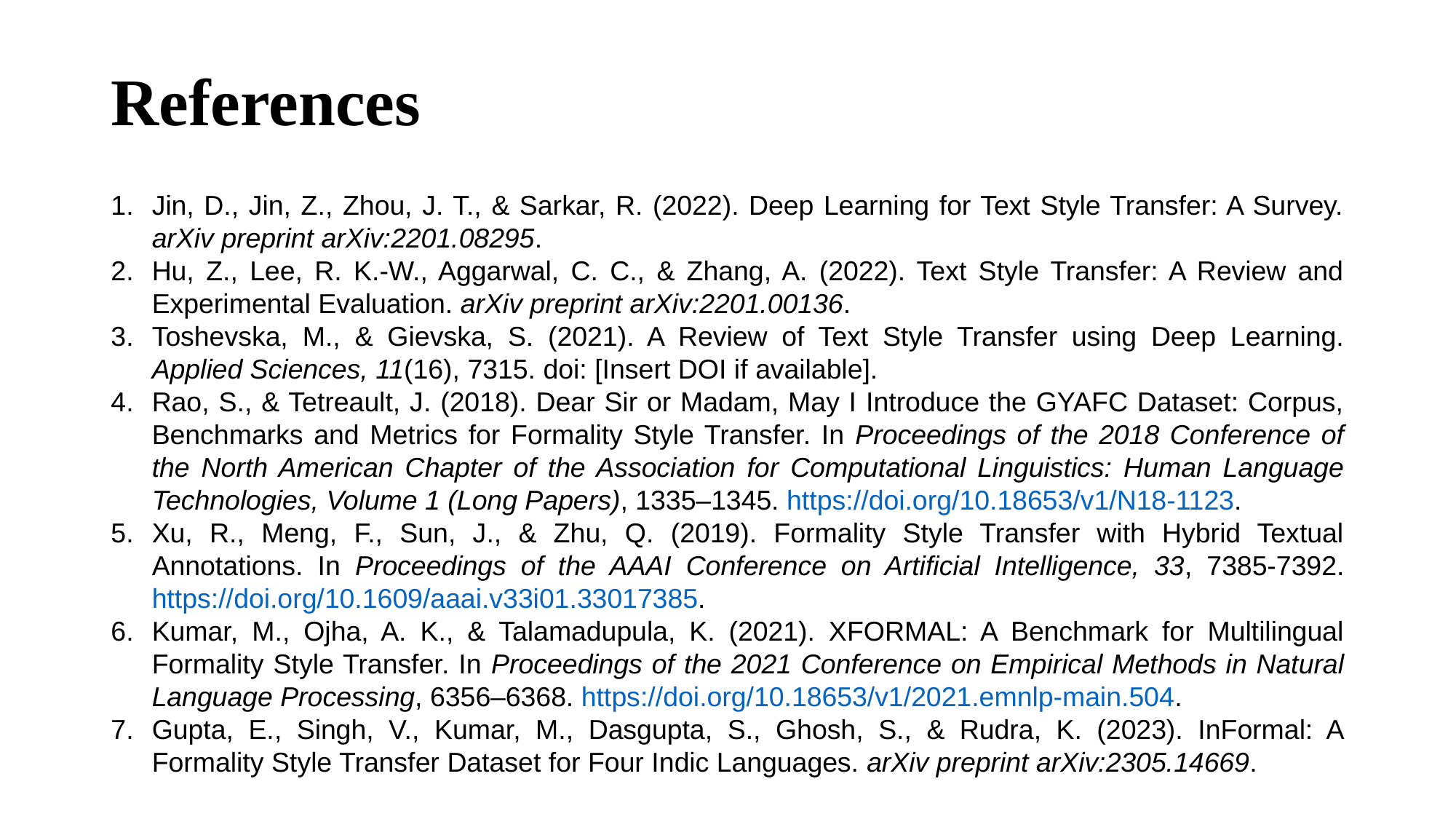

# References
Jin, D., Jin, Z., Zhou, J. T., & Sarkar, R. (2022). Deep Learning for Text Style Transfer: A Survey. arXiv preprint arXiv:2201.08295.
Hu, Z., Lee, R. K.-W., Aggarwal, C. C., & Zhang, A. (2022). Text Style Transfer: A Review and Experimental Evaluation. arXiv preprint arXiv:2201.00136.
Toshevska, M., & Gievska, S. (2021). A Review of Text Style Transfer using Deep Learning. Applied Sciences, 11(16), 7315. doi: [Insert DOI if available].
Rao, S., & Tetreault, J. (2018). Dear Sir or Madam, May I Introduce the GYAFC Dataset: Corpus, Benchmarks and Metrics for Formality Style Transfer. In Proceedings of the 2018 Conference of the North American Chapter of the Association for Computational Linguistics: Human Language Technologies, Volume 1 (Long Papers), 1335–1345. https://doi.org/10.18653/v1/N18-1123.
Xu, R., Meng, F., Sun, J., & Zhu, Q. (2019). Formality Style Transfer with Hybrid Textual Annotations. In Proceedings of the AAAI Conference on Artificial Intelligence, 33, 7385-7392. https://doi.org/10.1609/aaai.v33i01.33017385.
Kumar, M., Ojha, A. K., & Talamadupula, K. (2021). XFORMAL: A Benchmark for Multilingual Formality Style Transfer. In Proceedings of the 2021 Conference on Empirical Methods in Natural Language Processing, 6356–6368. https://doi.org/10.18653/v1/2021.emnlp-main.504.
Gupta, E., Singh, V., Kumar, M., Dasgupta, S., Ghosh, S., & Rudra, K. (2023). InFormal: A Formality Style Transfer Dataset for Four Indic Languages. arXiv preprint arXiv:2305.14669.